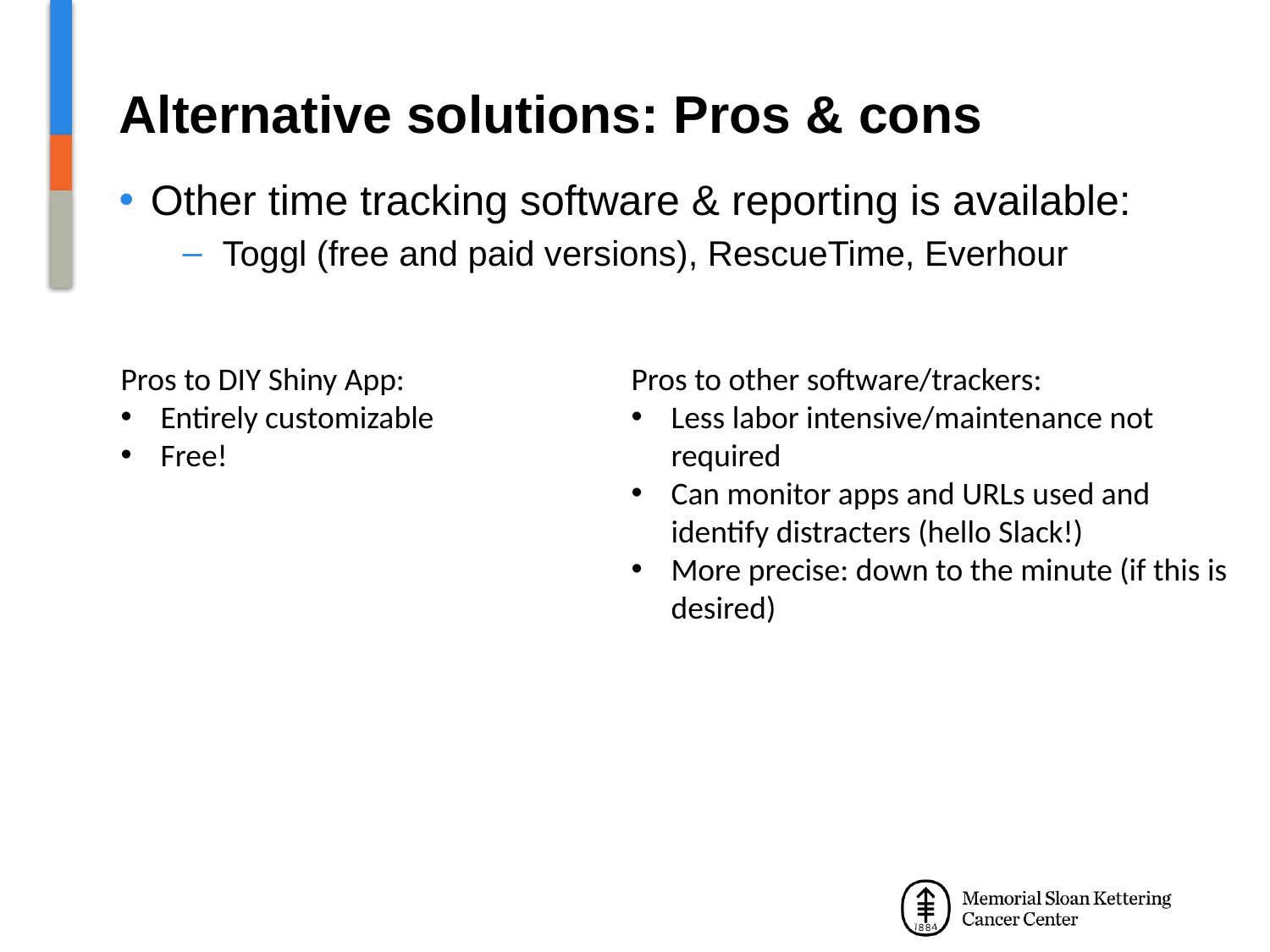

# Alternative solutions: Pros & cons
Other time tracking software & reporting is available:
Toggl (free and paid versions), RescueTime, Everhour

Pros to DIY Shiny App:
Entirely customizable
Free!
Pros to other software/trackers:
Less labor intensive/maintenance not required
Can monitor apps and URLs used and identify distracters (hello Slack!)
More precise: down to the minute (if this is desired)